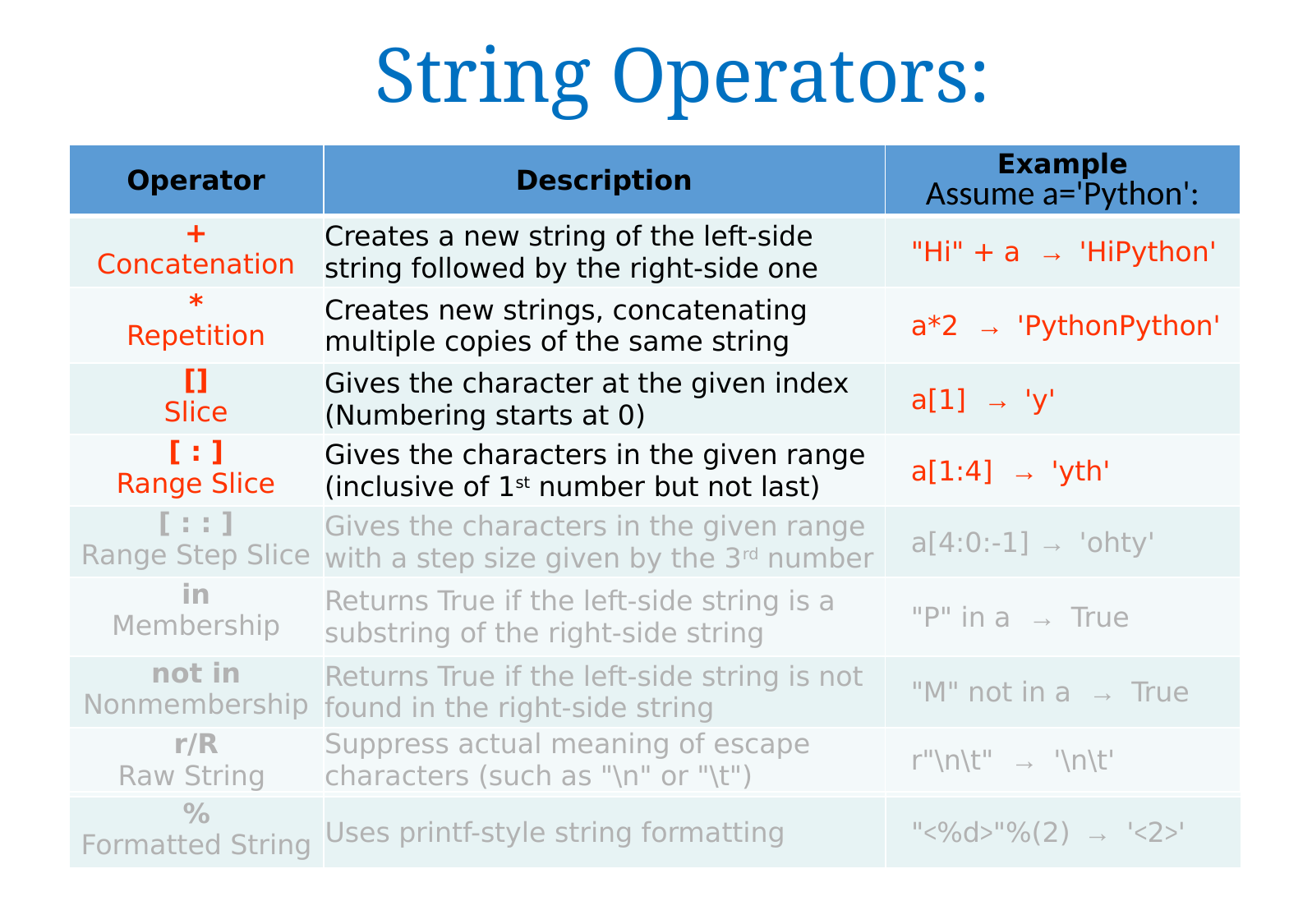

# String Operators:
| Operator | Description | Example Assume a='Python': |
| --- | --- | --- |
| + Concatenation | Creates a new string of the left-side string followed by the right-side one | "Hi" + a → 'HiPython' |
| \* Repetition | Creates new strings, concatenating multiple copies of the same string | a\*2 → 'PythonPython' |
| [] Slice | Gives the character at the given index (Numbering starts at 0) | a[1] → 'y' |
| [ : ] Range Slice | Gives the characters in the given range (inclusive of 1st number but not last) | a[1:4] → 'yth' |
| [ : : ] Range Step Slice | Gives the characters in the given range with a step size given by the 3rd number | a[4:0:-1] → 'ohty' |
| in Membership | Returns True if the left-side string is a substring of the right-side string | "P" in a → True |
| not in Nonmembership | Returns True if the left-side string is not found in the right-side string | "M" not in a → True |
| r/R Raw String | Suppress actual meaning of escape characters (such as "\n" or "\t") | r"\n\t" → '\n\t' |
| Operator | Description | Example Let a='Hello' and b='Python': |
| --- | --- | --- |
| + Concatenation | Creates a new string of the left-side string followed by the right-side one | a + b → HelloPython |
| \* Repetition | Creates new strings, concatenating multiple copies of the same string | a\*2 → HelloHello |
| [] Slice | Gives the character at the given index | a[1] → e |
| [ : ] Range Slice | Gives the characters in the given range | a[1:4] → ell |
| in Membership | Returns True if a character exists in the given string | H in a → True |
| not in Nonmembership | Membership - Returns True if a character is not in the given string | M not in a → True |
| % Formatted String | Uses printf-style string formatting | "<%d>"%(2) → '<2>' |